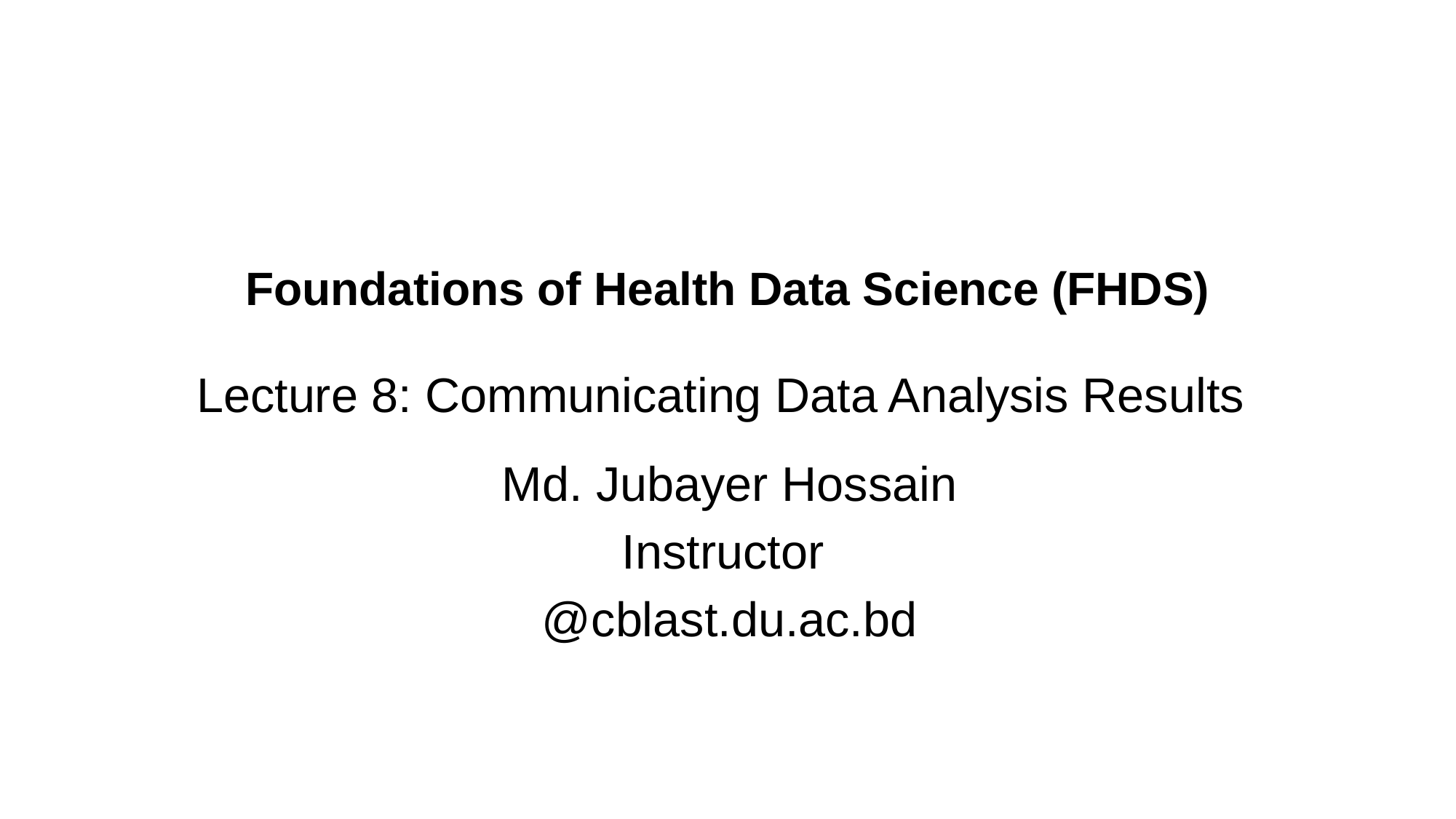

# Foundations of Health Data Science (FHDS)
Lecture 8: Communicating Data Analysis Results
Md. Jubayer Hossain
Instructor
@cblast.du.ac.bd